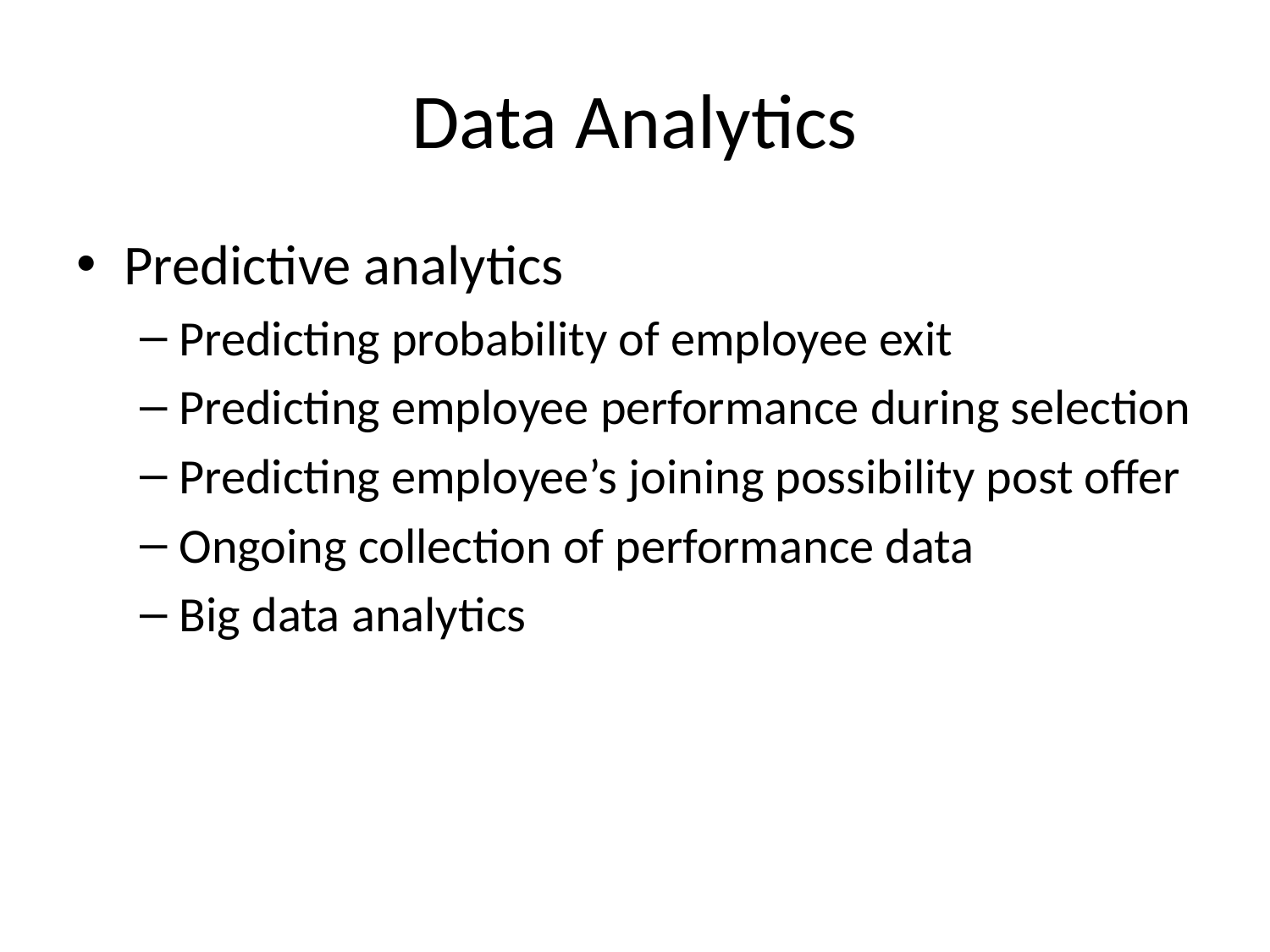

# Data Analytics
Predictive analytics
Predicting probability of employee exit
Predicting employee performance during selection
Predicting employee’s joining possibility post offer
Ongoing collection of performance data
Big data analytics